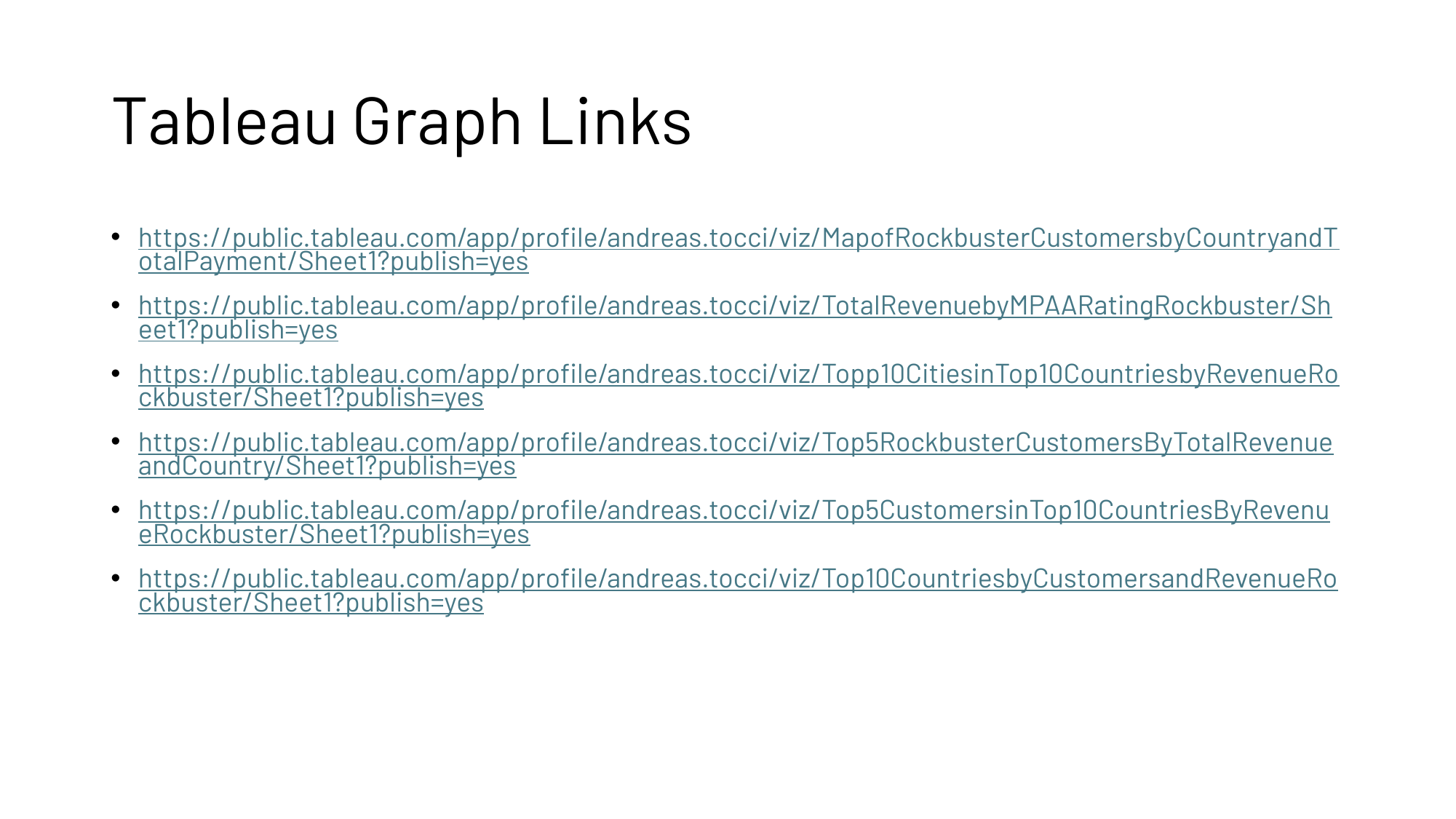

# Tableau Graph Links
https://public.tableau.com/app/profile/andreas.tocci/viz/MapofRockbusterCustomersbyCountryandTotalPayment/Sheet1?publish=yes
https://public.tableau.com/app/profile/andreas.tocci/viz/TotalRevenuebyMPAARatingRockbuster/Sheet1?publish=yes
https://public.tableau.com/app/profile/andreas.tocci/viz/Topp10CitiesinTop10CountriesbyRevenueRockbuster/Sheet1?publish=yes
https://public.tableau.com/app/profile/andreas.tocci/viz/Top5RockbusterCustomersByTotalRevenueandCountry/Sheet1?publish=yes
https://public.tableau.com/app/profile/andreas.tocci/viz/Top5CustomersinTop10CountriesByRevenueRockbuster/Sheet1?publish=yes
https://public.tableau.com/app/profile/andreas.tocci/viz/Top10CountriesbyCustomersandRevenueRockbuster/Sheet1?publish=yes